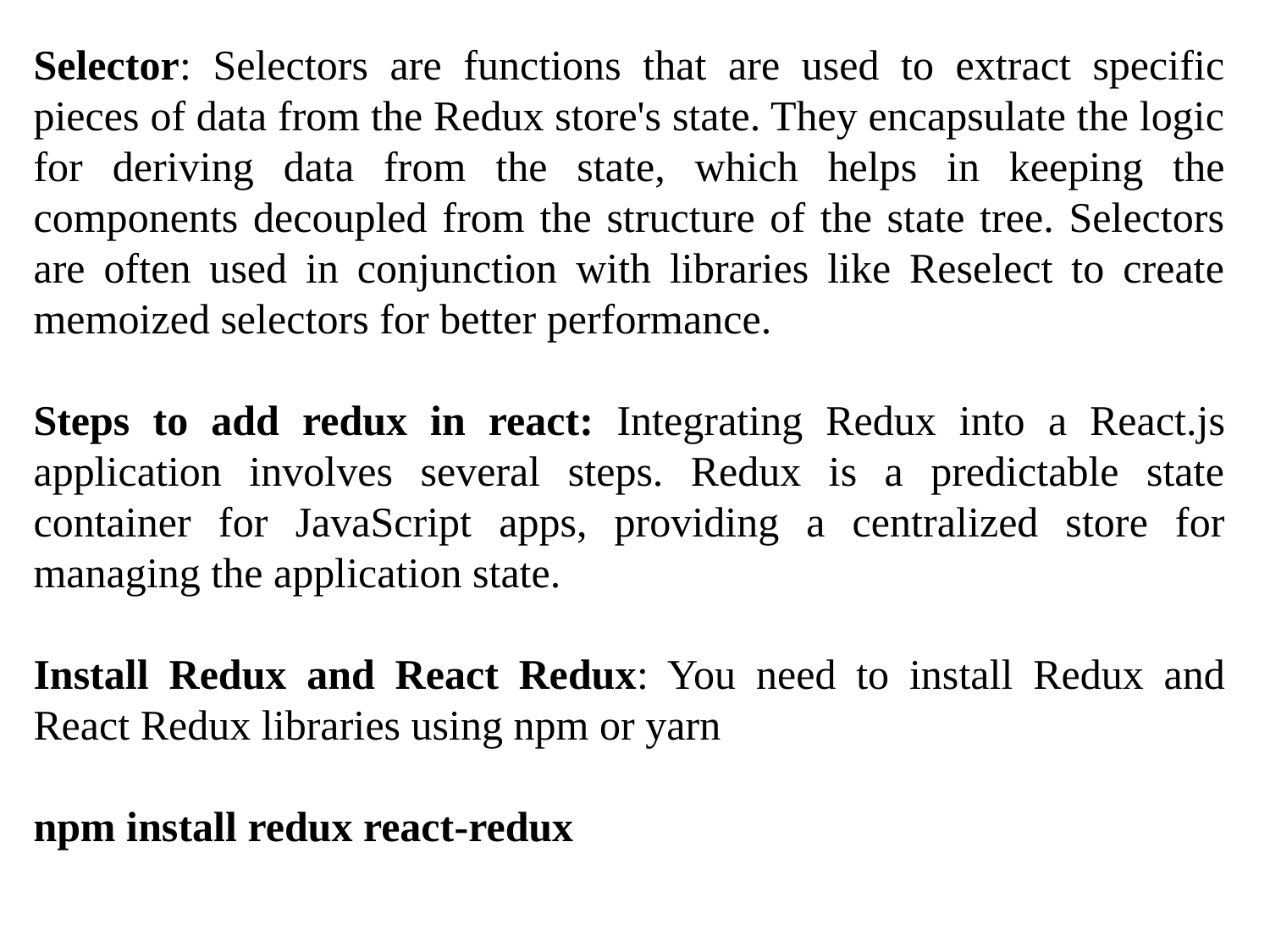

Selector: Selectors are functions that are used to extract specific pieces of data from the Redux store's state. They encapsulate the logic for deriving data from the state, which helps in keeping the components decoupled from the structure of the state tree. Selectors are often used in conjunction with libraries like Reselect to create memoized selectors for better performance.

Steps to add redux in react: Integrating Redux into a React.js application involves several steps. Redux is a predictable state container for JavaScript apps, providing a centralized store for managing the application state.

Install Redux and React Redux: You need to install Redux and React Redux libraries using npm or yarn

npm install redux react-redux